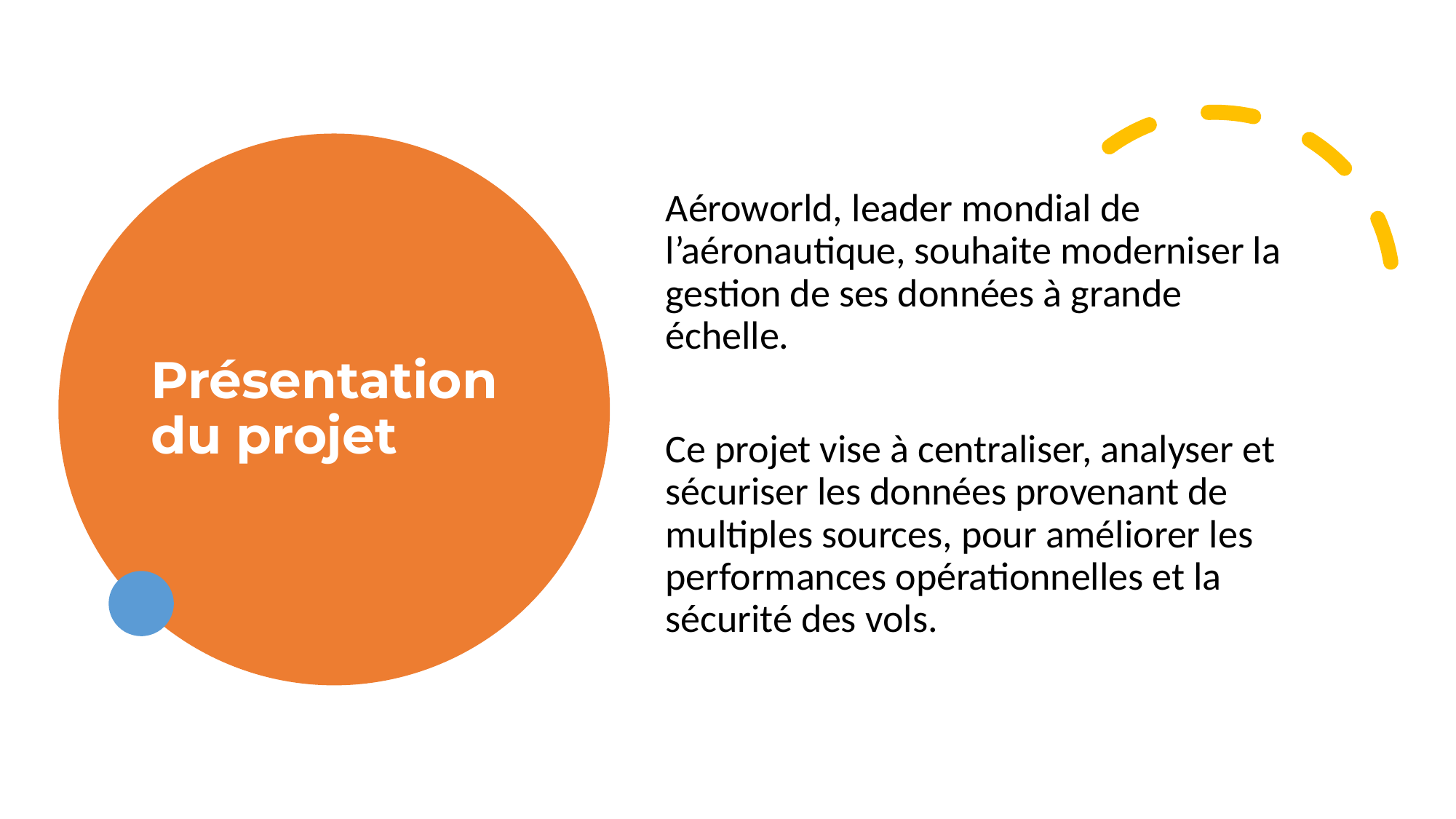

# Présentation du projet
Aéroworld, leader mondial de l’aéronautique, souhaite moderniser la gestion de ses données à grande échelle.

Ce projet vise à centraliser, analyser et sécuriser les données provenant de multiples sources, pour améliorer les performances opérationnelles et la sécurité des vols.